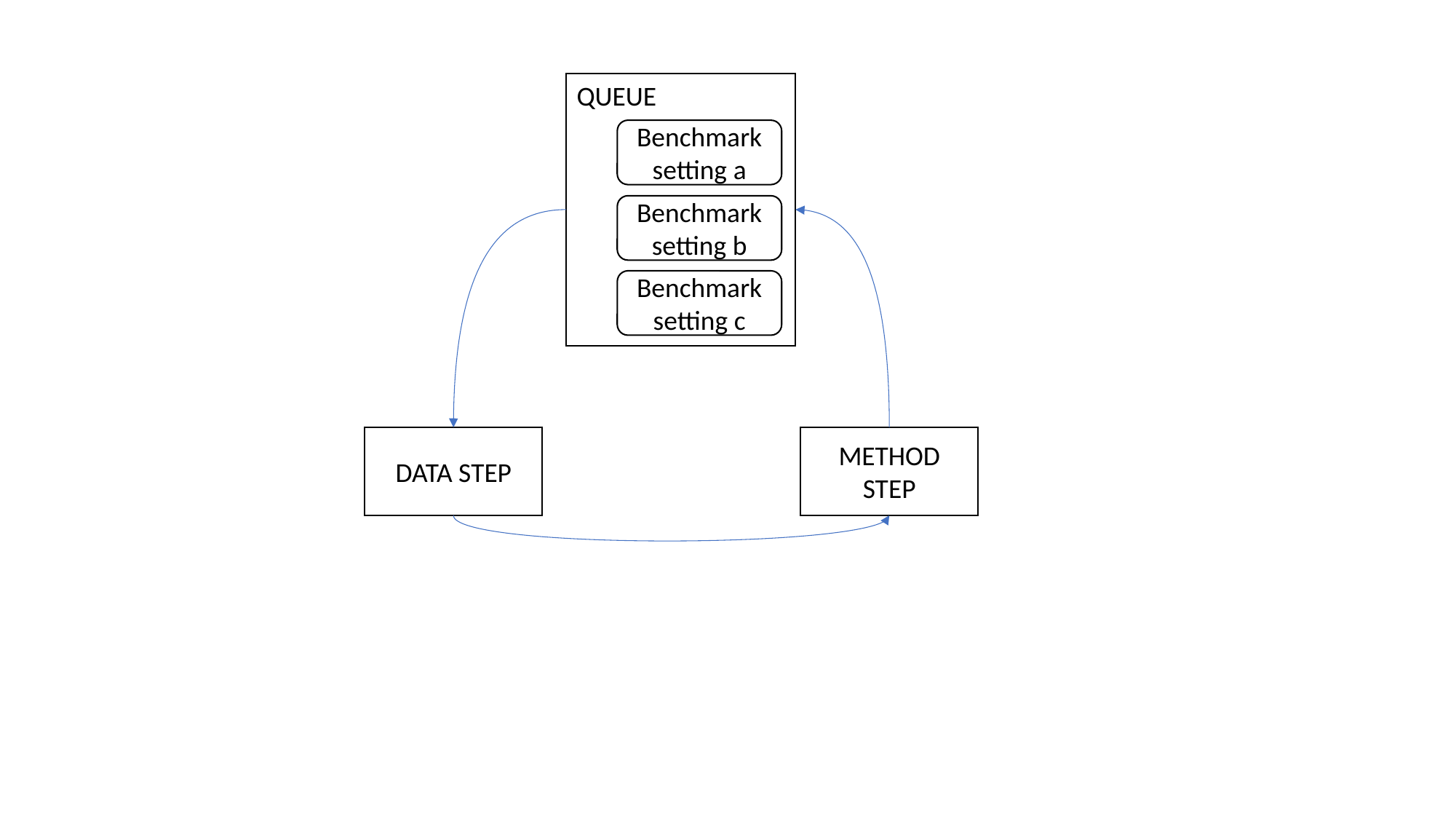

QUEUE
Benchmark setting a
Benchmark setting b
Benchmark setting c
DATA STEP
METHOD STEP